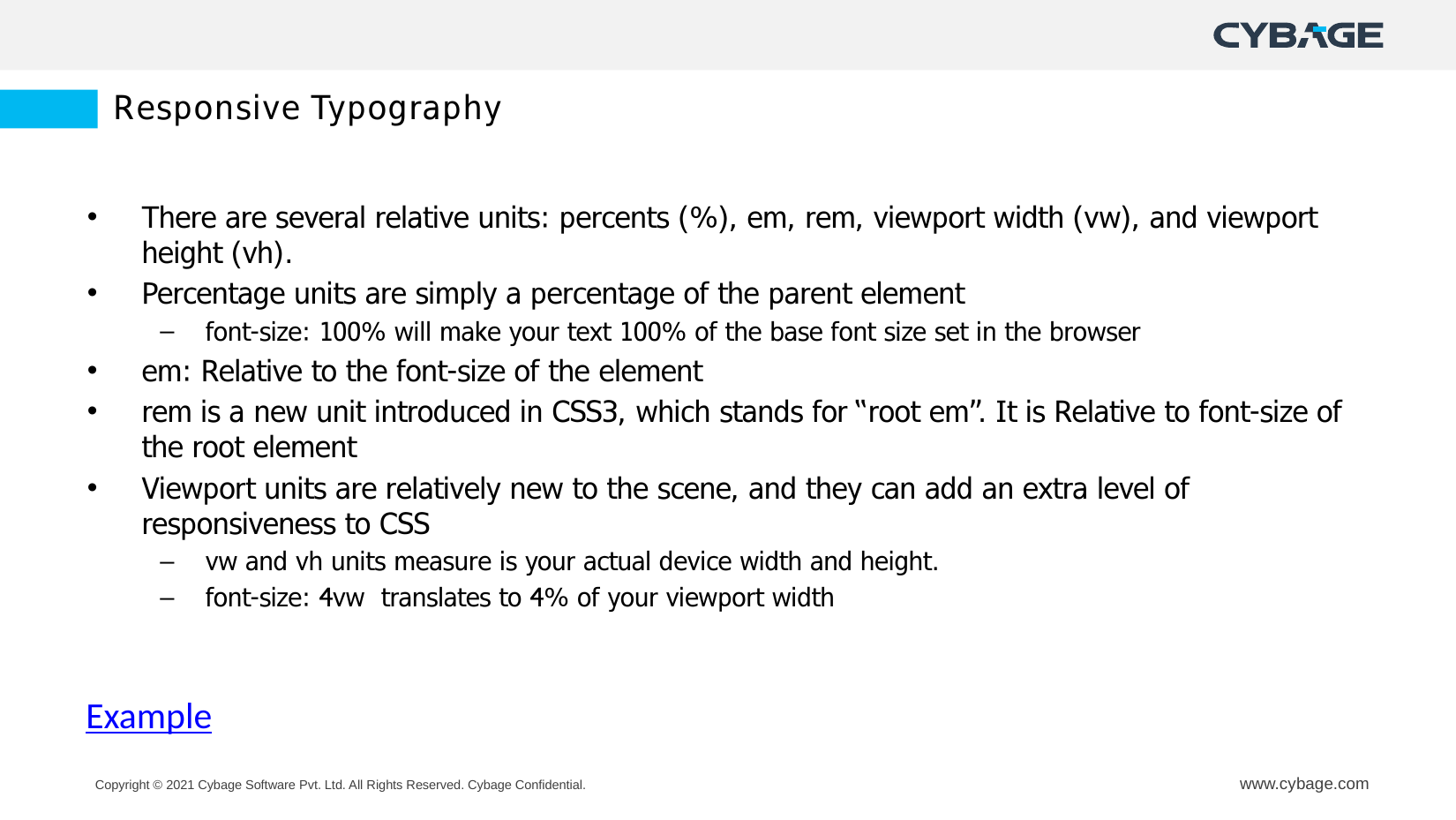

# Responsive Typography

There are several relative units: percents (%), em, rem, viewport width (vw), and viewport height (vh).
Percentage units are simply a percentage of the parent element
font-size: 100% will make your text 100% of the base font size set in the browser
em: Relative to the font-size of the element
rem is a new unit introduced in CSS3, which stands for “root em”. It is Relative to font-size of the root element
Viewport units are relatively new to the scene, and they can add an extra level of responsiveness to CSS
vw and vh units measure is your actual device width and height.
font-size: 4vw  translates to 4% of your viewport width

Example